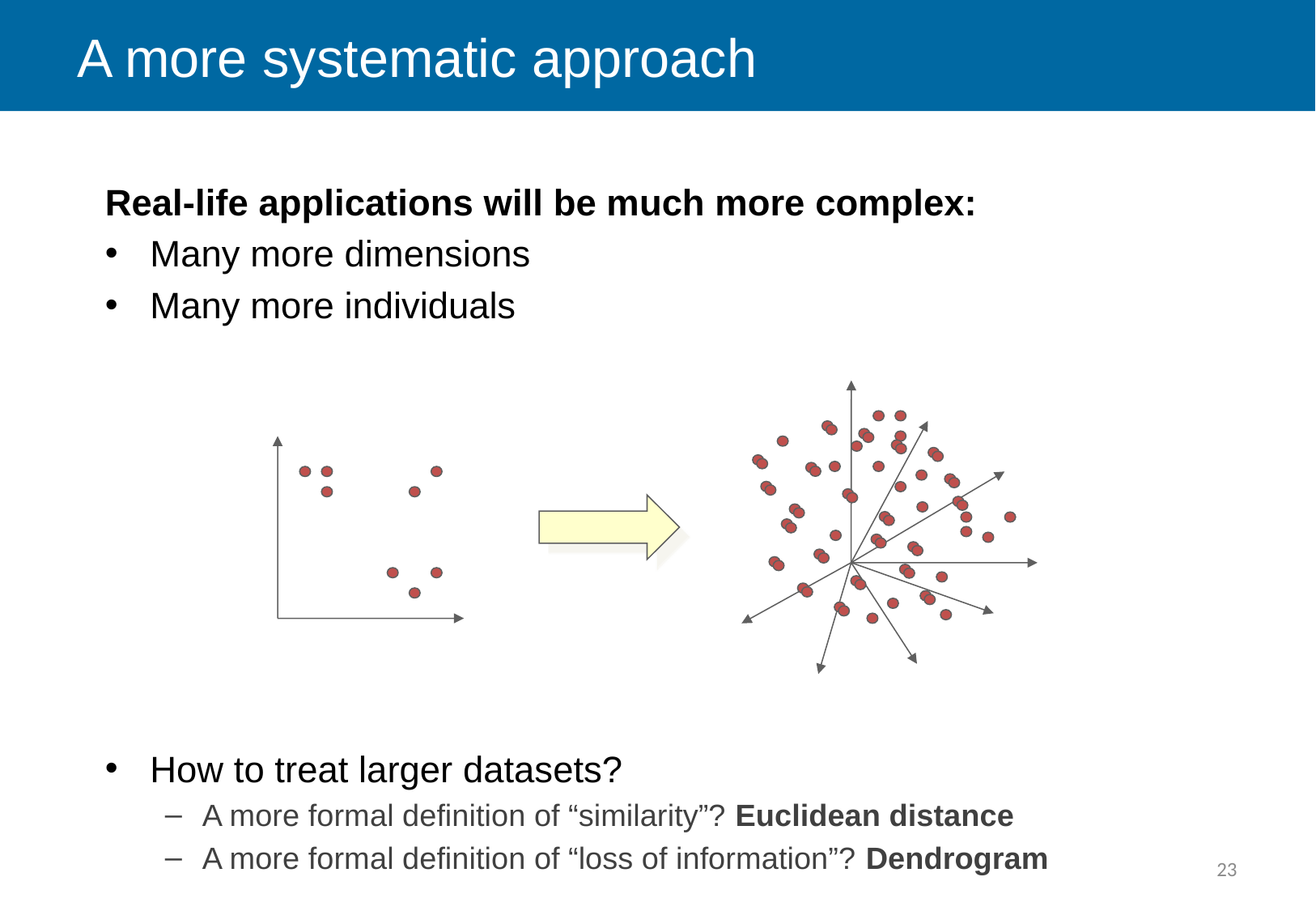

# A more systematic approach
Real-life applications will be much more complex:
Many more dimensions
Many more individuals

How to treat larger datasets?
A more formal definition of “similarity”? Euclidean distance
A more formal definition of “loss of information”? Dendrogram

23